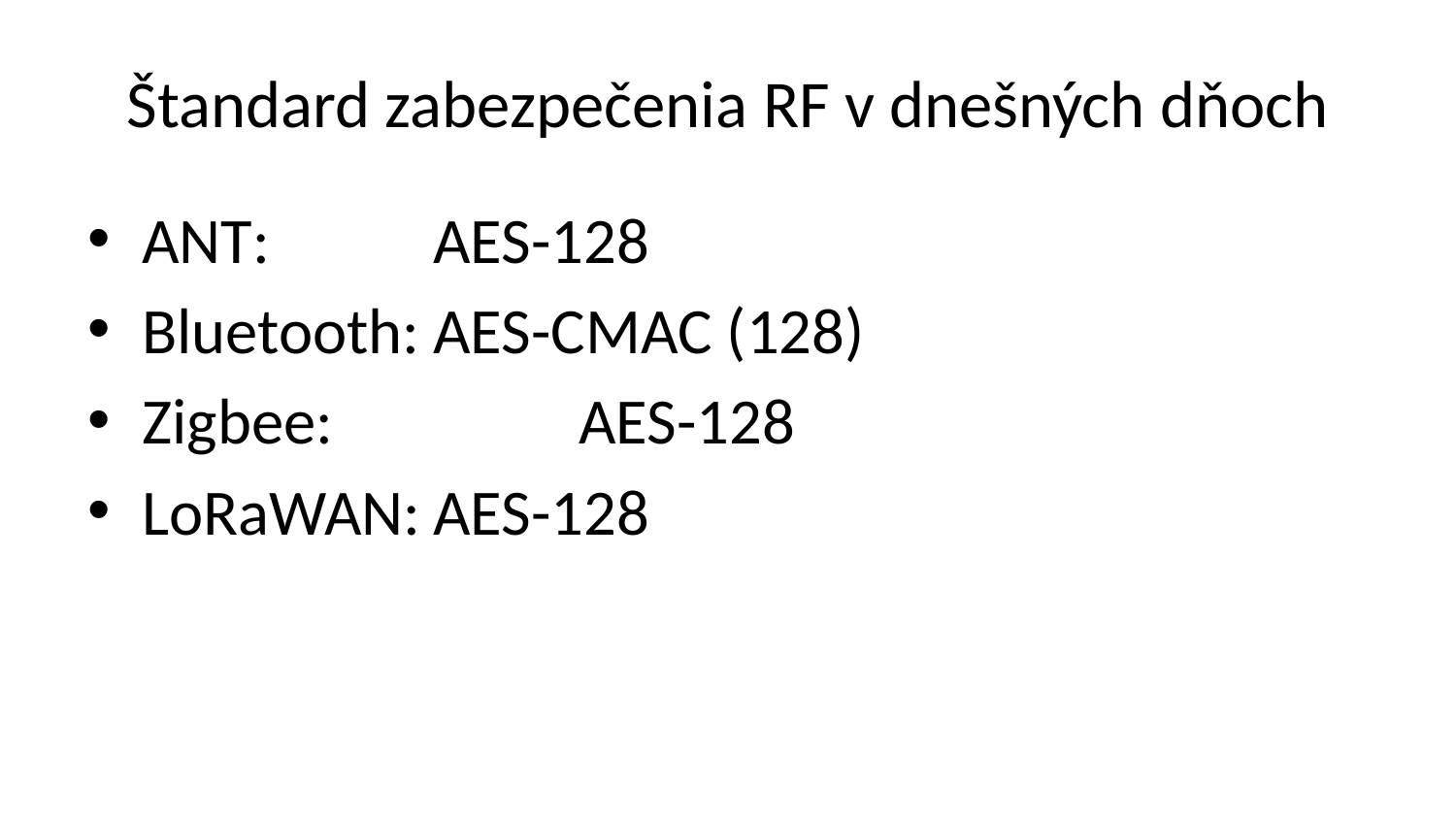

# Štandard zabezpečenia RF v dnešných dňoch
ANT:		AES-128
Bluetooth:	AES-CMAC (128)
Zigbee:		AES-128
LoRaWAN:	AES-128